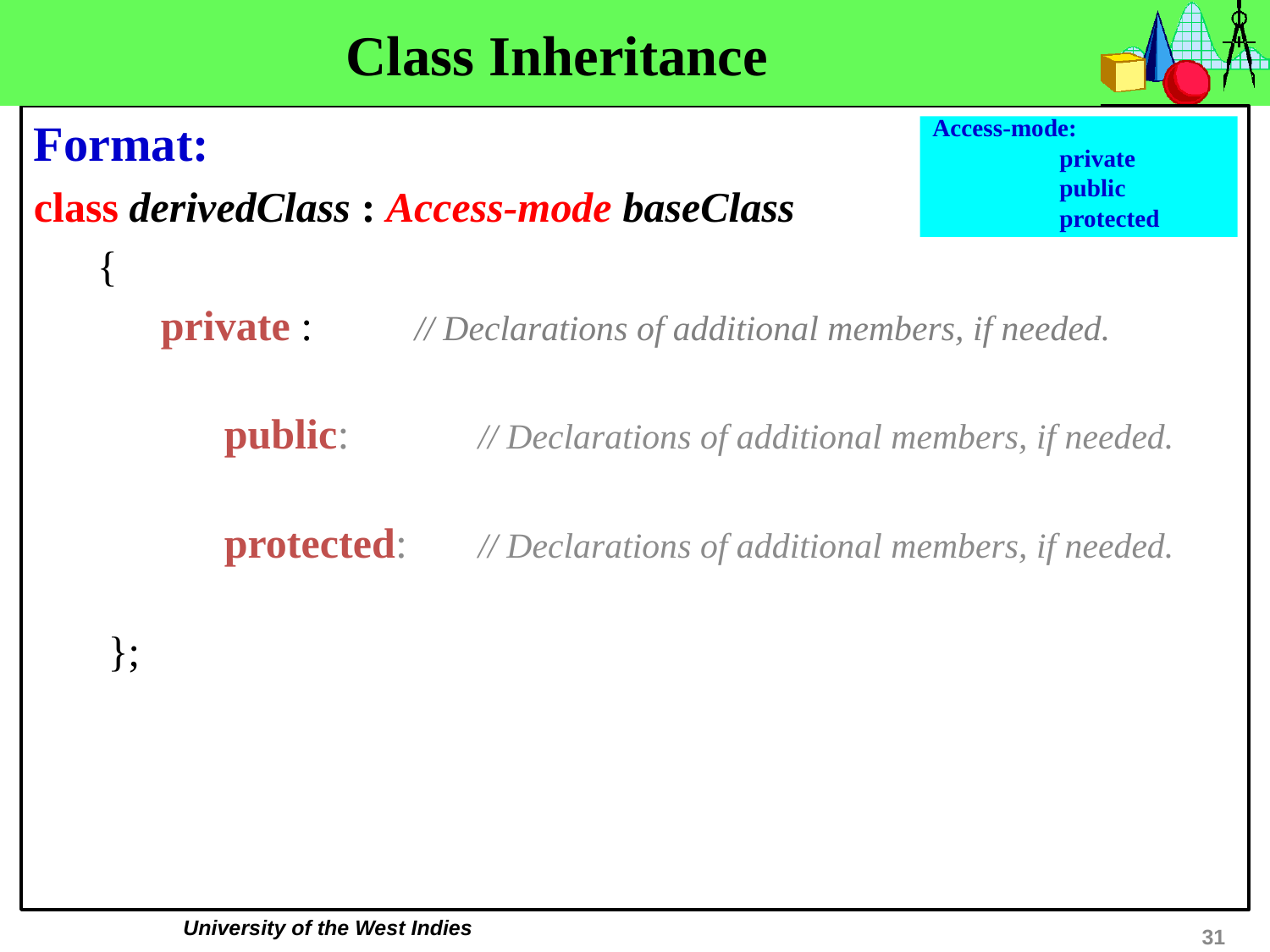

# Class Inheritance
Format:
class derivedClass : Access-mode baseClass
      {
	private :       	// Declarations of additional members, if needed.

	public:       	// Declarations of additional members, if needed.

    	protected:      	// Declarations of additional members, if needed.

       };
Access-mode:
	private
	public
	protected
31